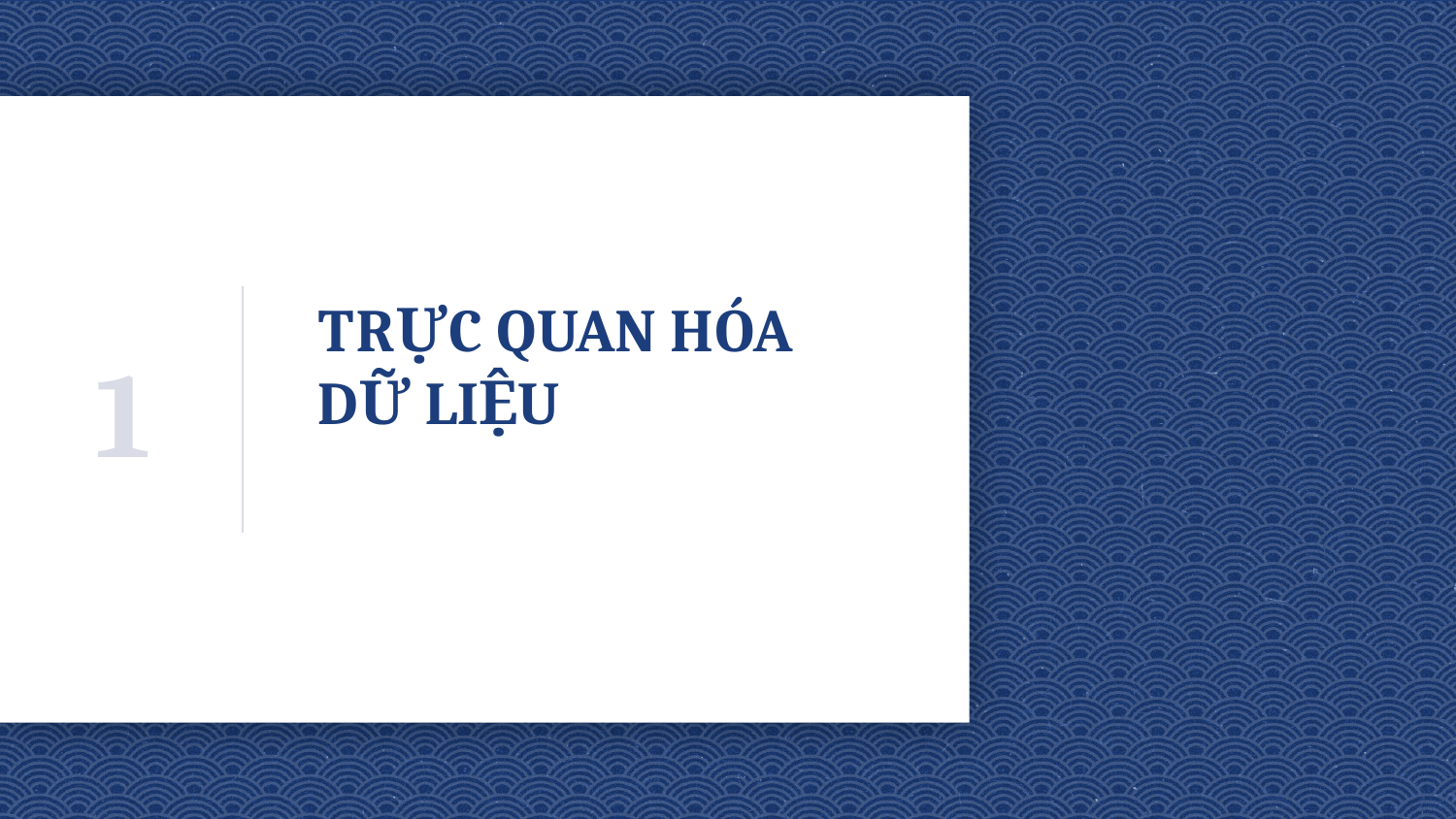

# TRỰC QUAN HÓA DỮ LIỆU
1